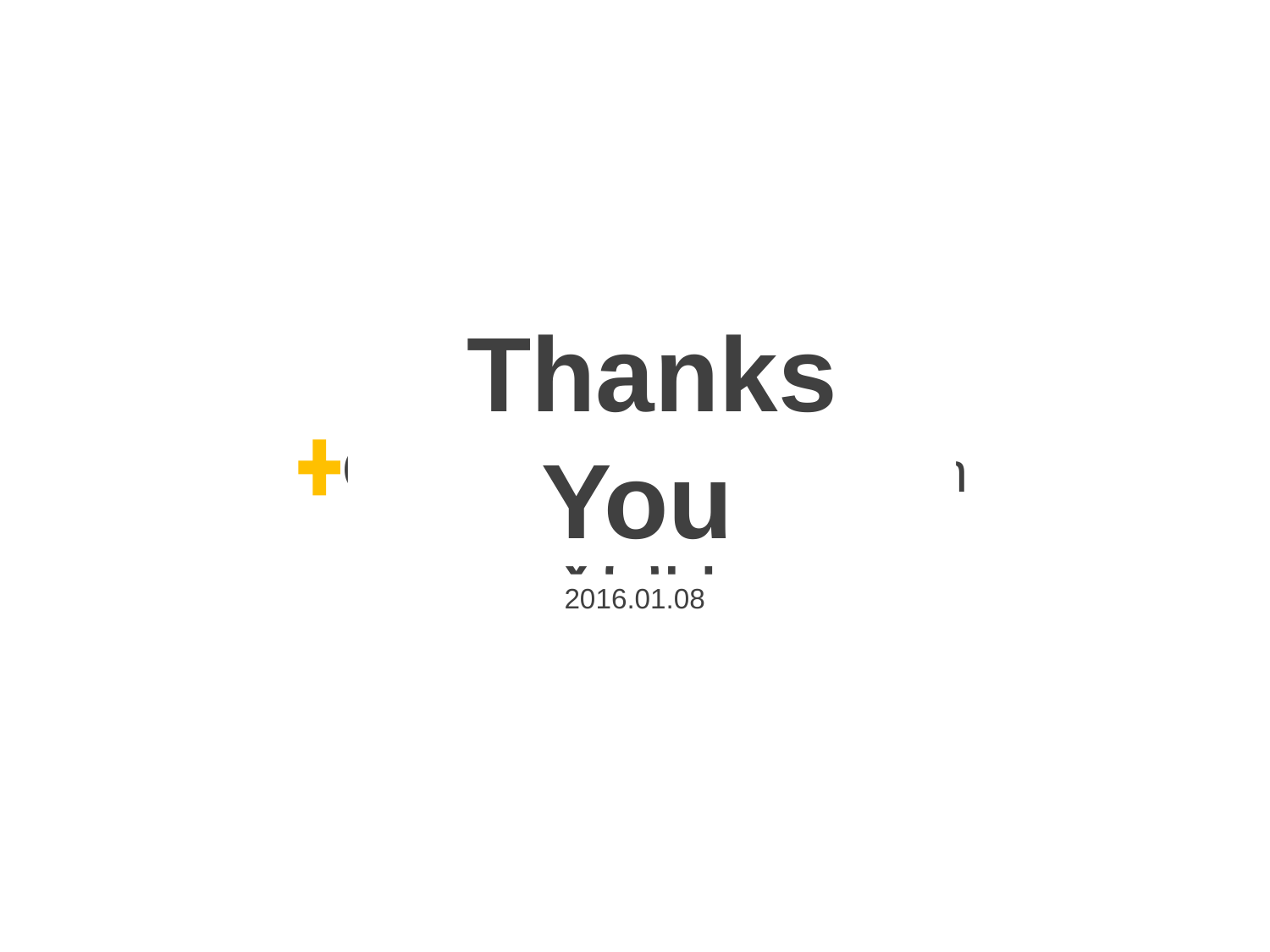

Thanks You
Capable Person’s Union
THANK YOU

2016.01.08